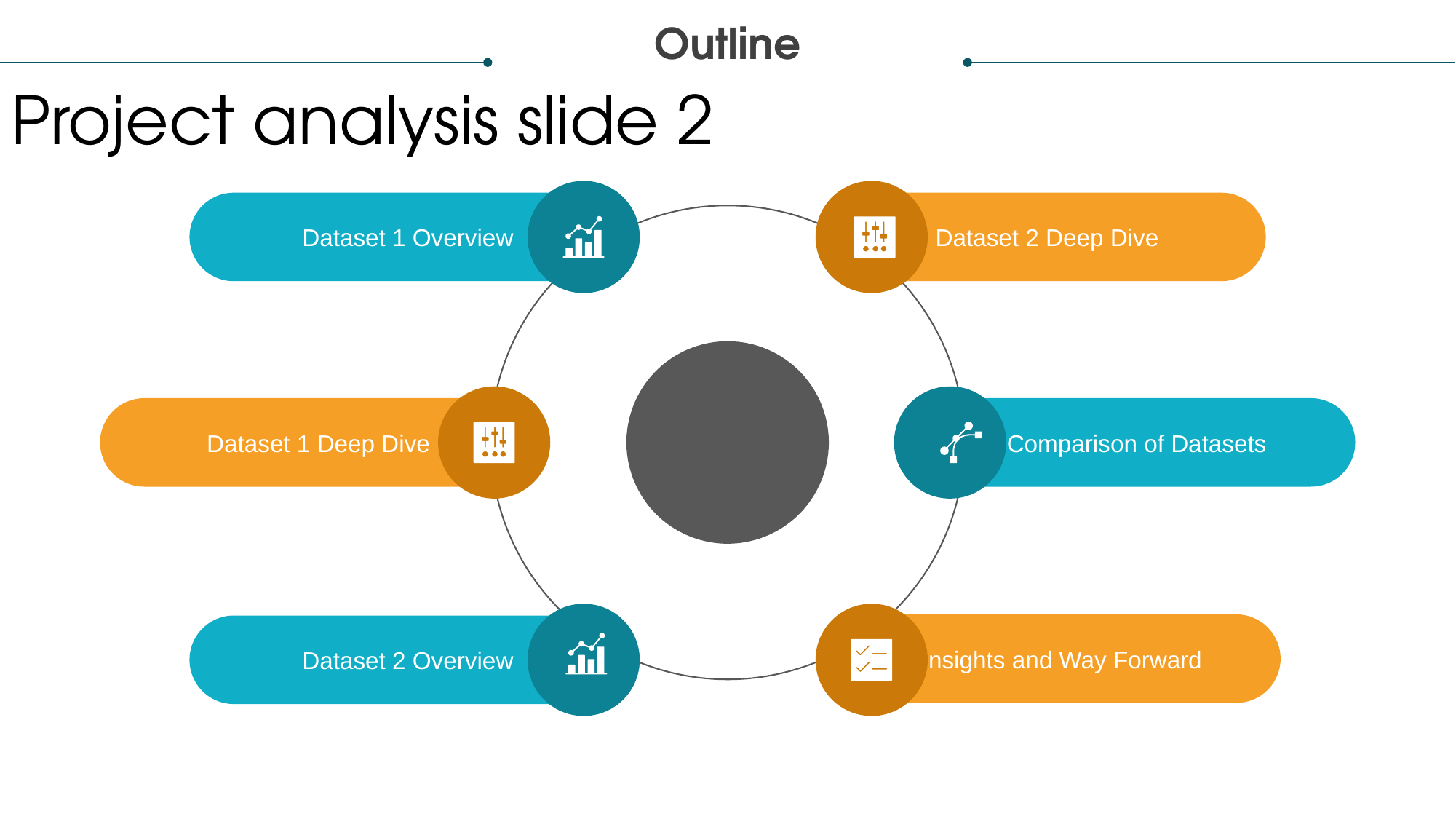

Outline
Project analysis slide 2

Dataset 1 Overview
Dataset 2 Deep Dive

Dataset 1 Deep Dive
Comparison of Datasets

Insights and Way Forward
Dataset 2 Overview